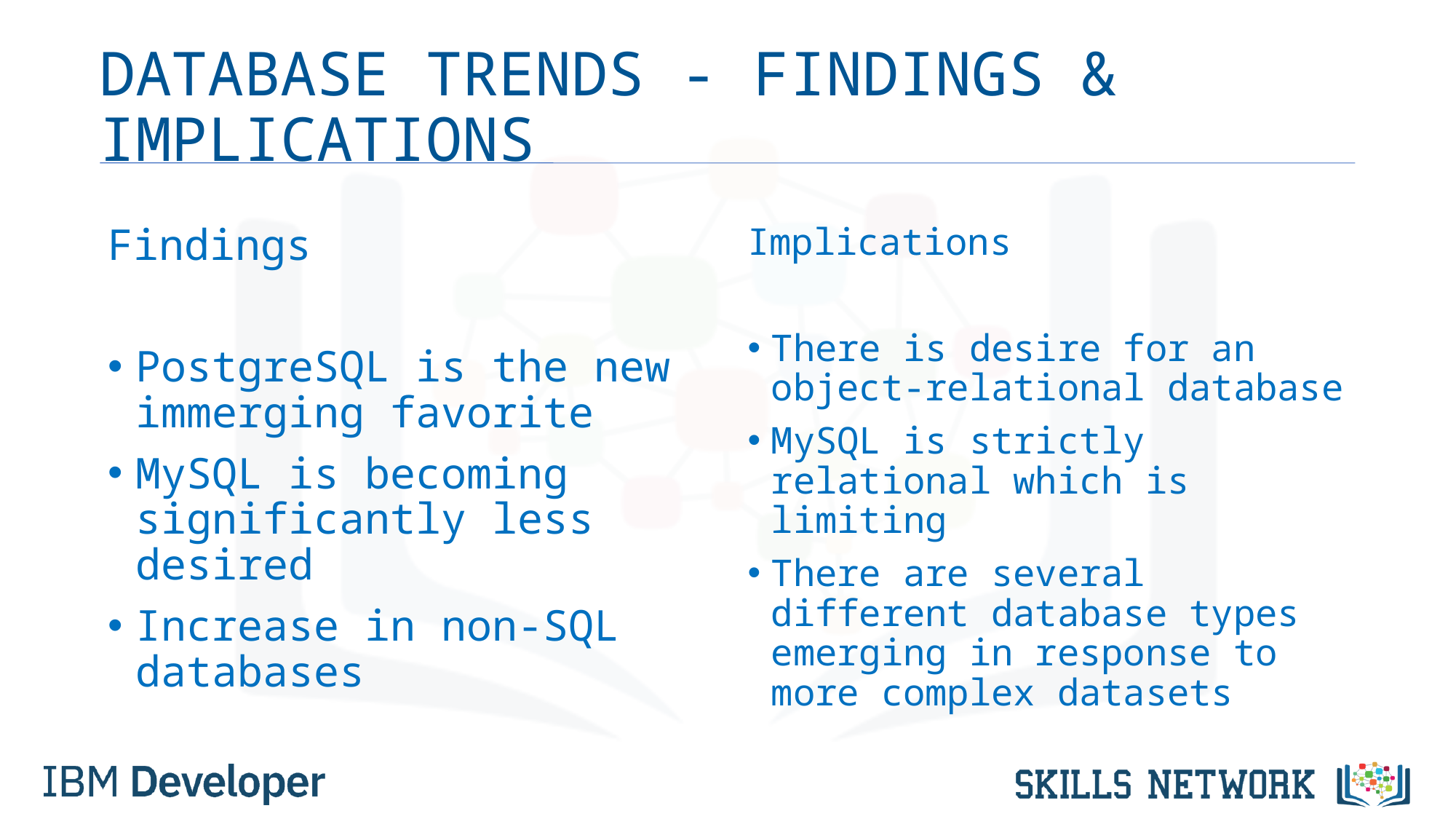

# DATABASE TRENDS - FINDINGS & IMPLICATIONS
Findings

PostgreSQL is the new immerging favorite
MySQL is becoming significantly less desired
Increase in non-SQL databases

Implications

There is desire for an object-relational database
MySQL is strictly relational which is limiting
There are several different database types emerging in response to more complex datasets